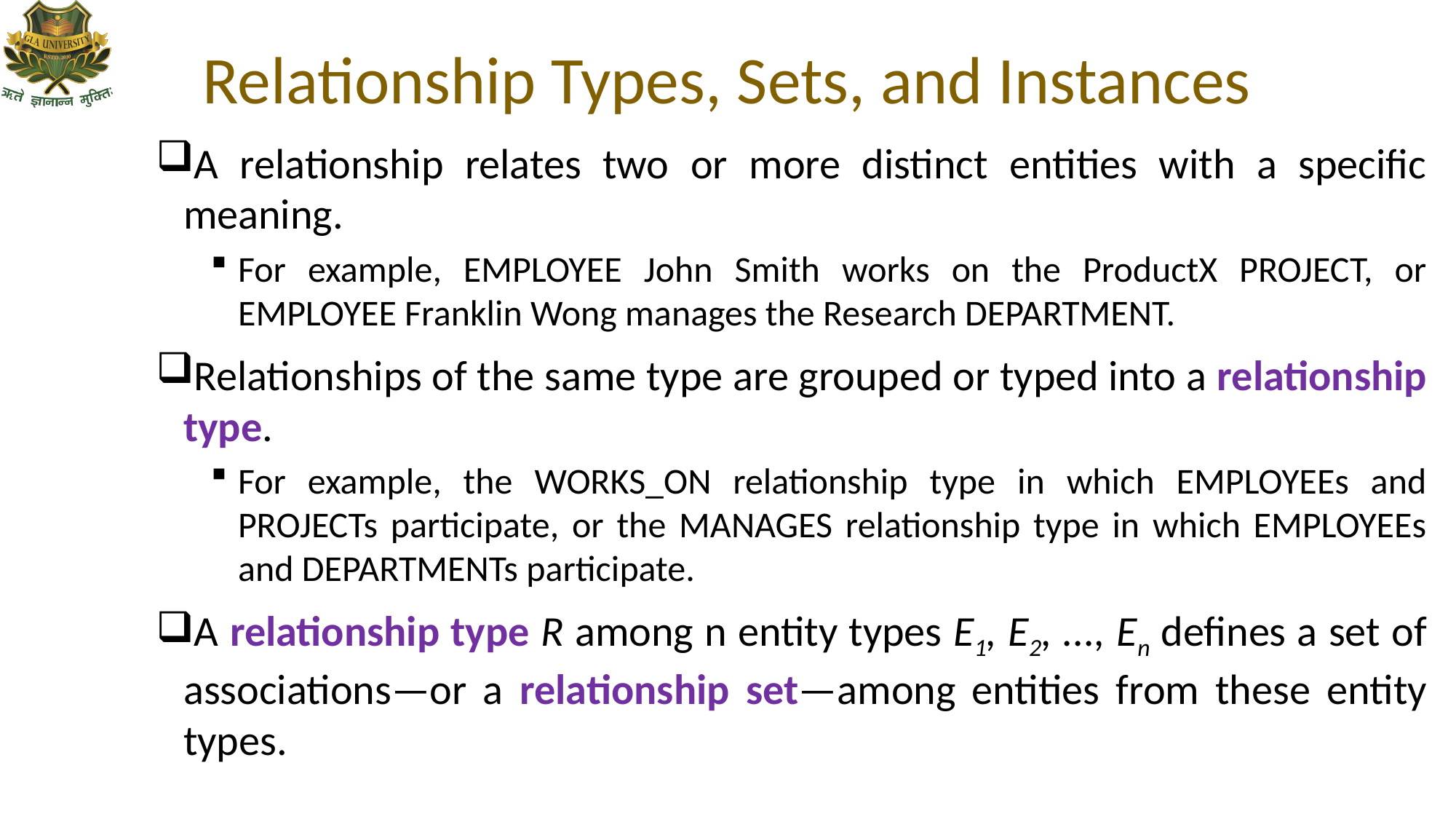

# Relationship Types, Sets, and Instances
A relationship relates two or more distinct entities with a specific meaning.
For example, EMPLOYEE John Smith works on the ProductX PROJECT, or EMPLOYEE Franklin Wong manages the Research DEPARTMENT.
Relationships of the same type are grouped or typed into a relationship type.
For example, the WORKS_ON relationship type in which EMPLOYEEs and PROJECTs participate, or the MANAGES relationship type in which EMPLOYEEs and DEPARTMENTs participate.
A relationship type R among n entity types E1, E2, ..., En defines a set of associations—or a relationship set—among entities from these entity types.